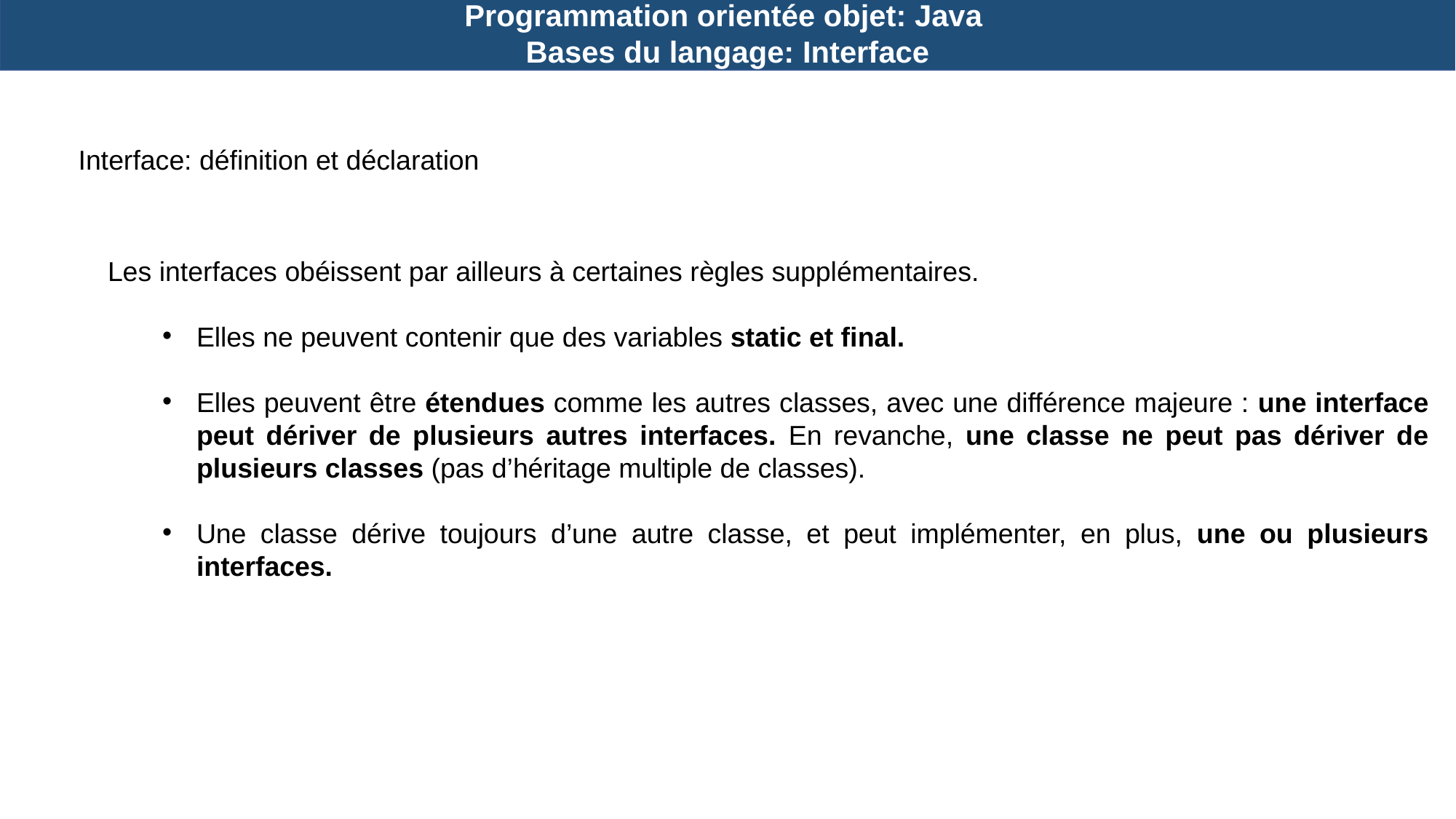

Programmation orientée objet: Java
Bases du langage: Interface
Interface: définition et déclaration
Les interfaces obéissent par ailleurs à certaines règles supplémentaires.

Elles ne peuvent contenir que des variables static et final.

Elles peuvent être étendues comme les autres classes, avec une différence majeure : une interface peut dériver de plusieurs autres interfaces. En revanche, une classe ne peut pas dériver de plusieurs classes (pas d’héritage multiple de classes).

Une classe dérive toujours d’une autre classe, et peut implémenter, en plus, une ou plusieurs interfaces.